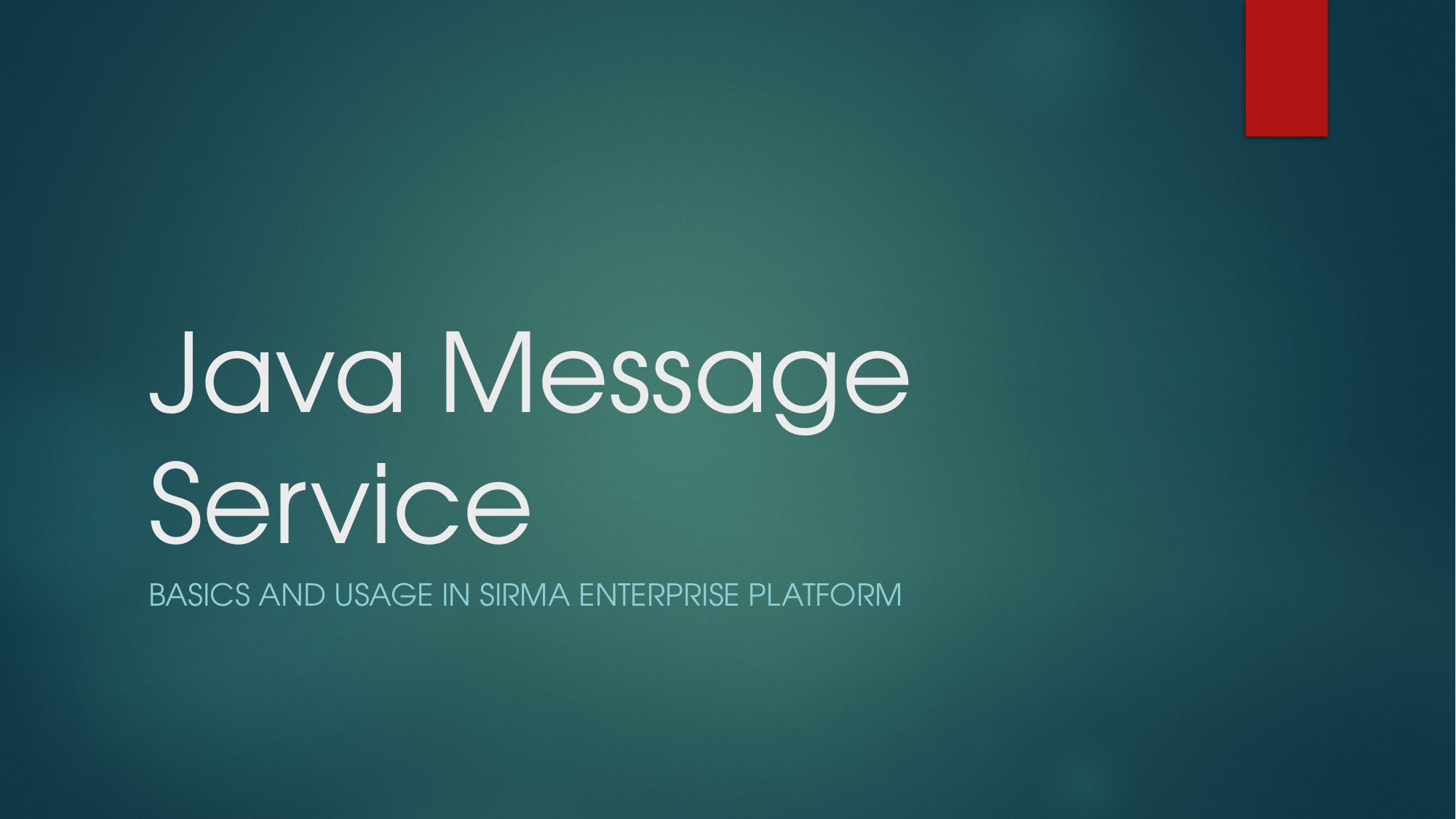

# Java Message Service
Basics and usage in sirma enterprise platform